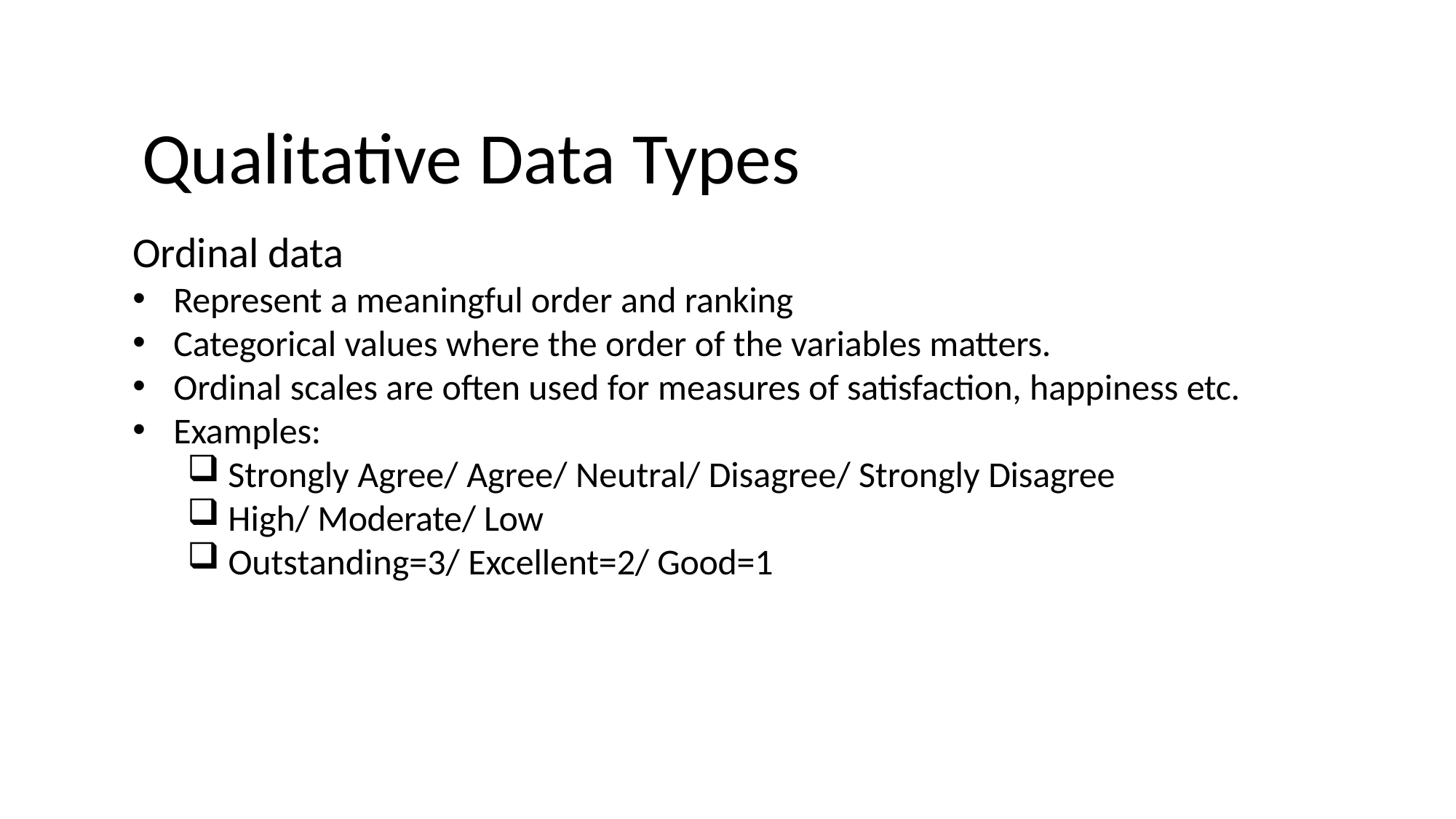

# Qualitative Data Types
Ordinal data
Represent a meaningful order and ranking
Categorical values where the order of the variables matters.
Ordinal scales are often used for measures of satisfaction, happiness etc.
Examples:
Strongly Agree/ Agree/ Neutral/ Disagree/ Strongly Disagree
High/ Moderate/ Low
Outstanding=3/ Excellent=2/ Good=1